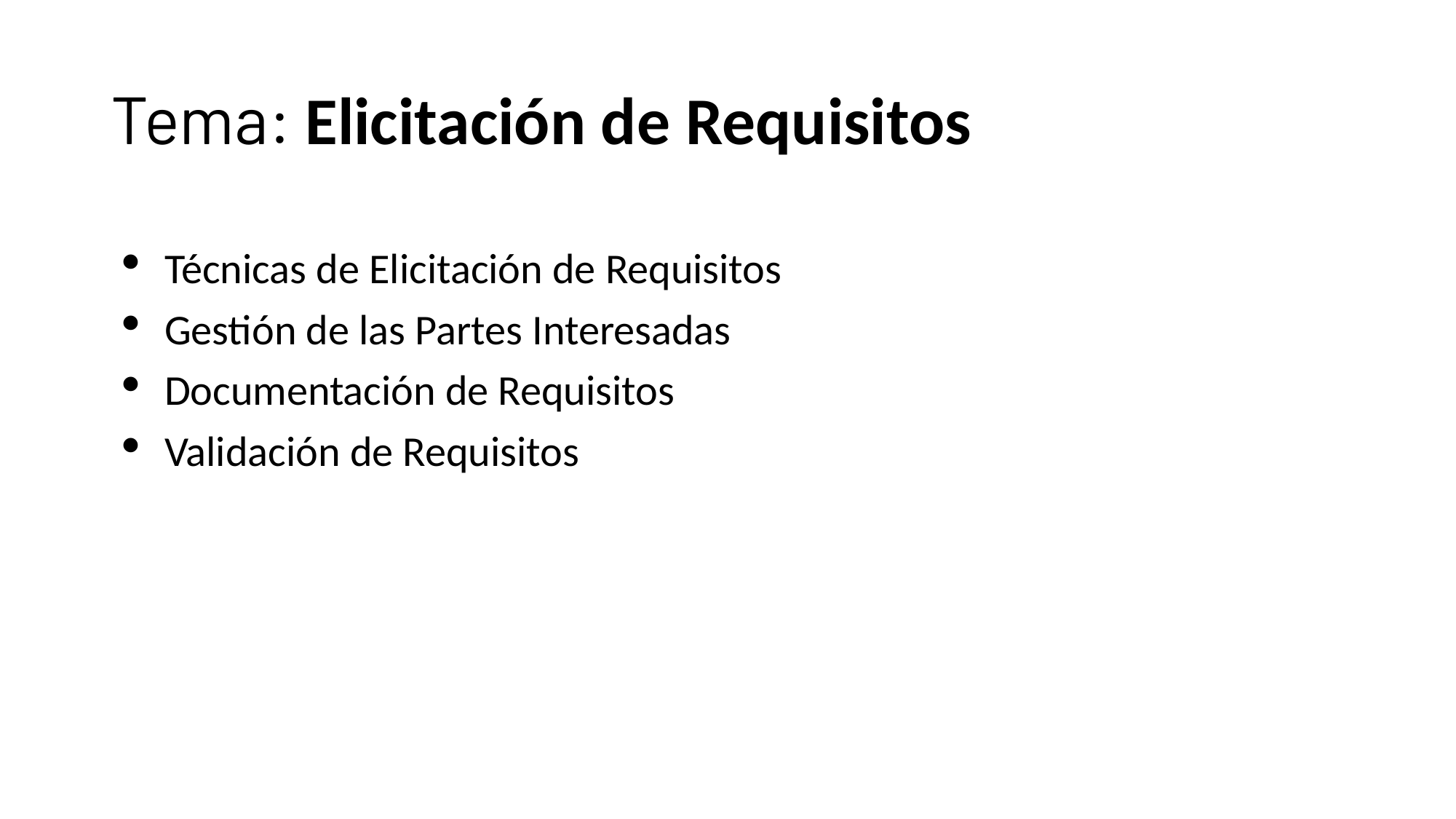

# Tema: Elicitación de Requisitos
Técnicas de Elicitación de Requisitos
Gestión de las Partes Interesadas
Documentación de Requisitos
Validación de Requisitos